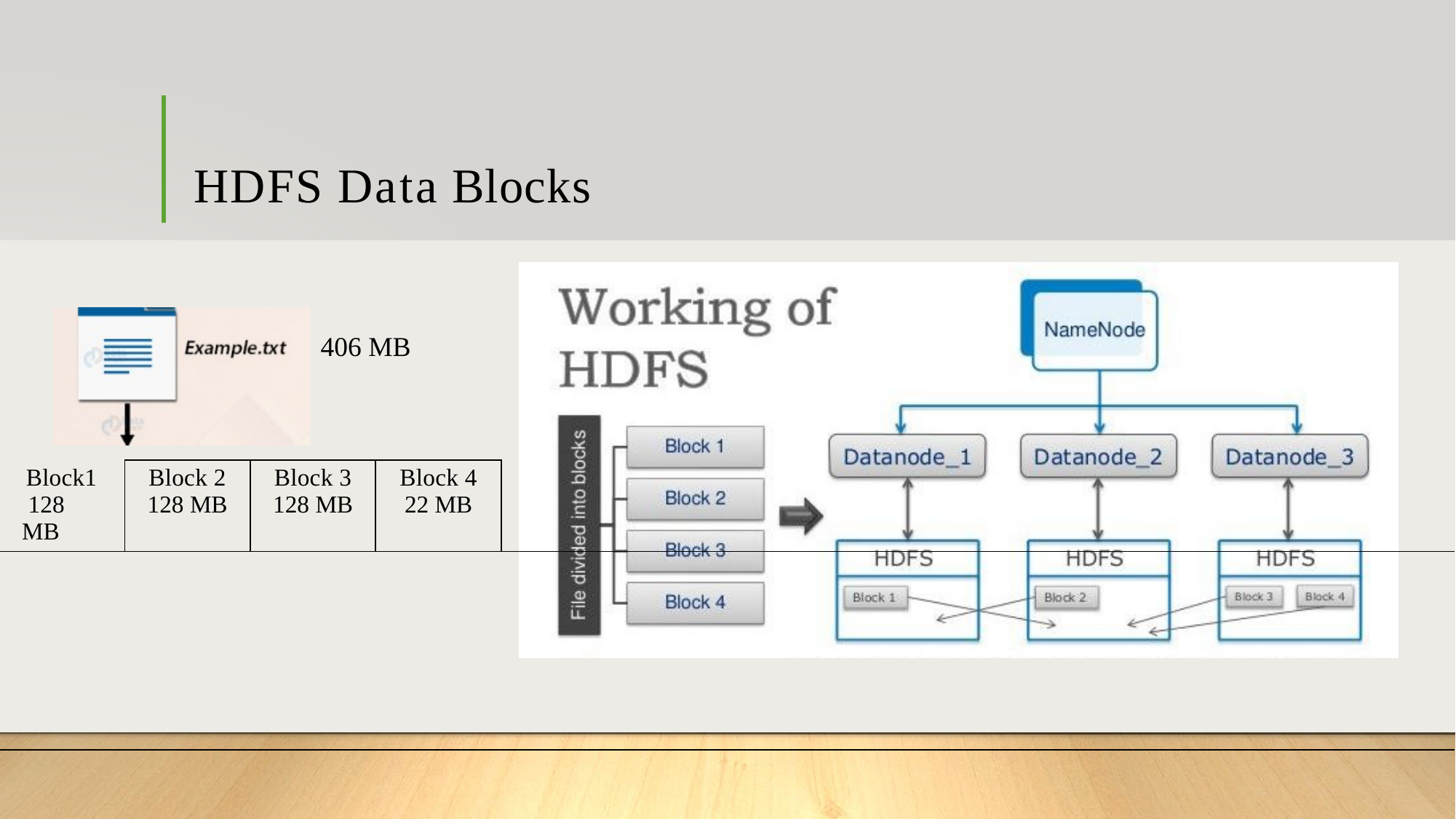

# HDFS Data Blocks
| 406 MB |  |  |  |  |
| --- | --- | --- | --- | --- |
| Block1 128 MB | Block 2 128 MB | Block 3 128 MB | Block 4 22 MB |  |
|  |  |  |  |  |